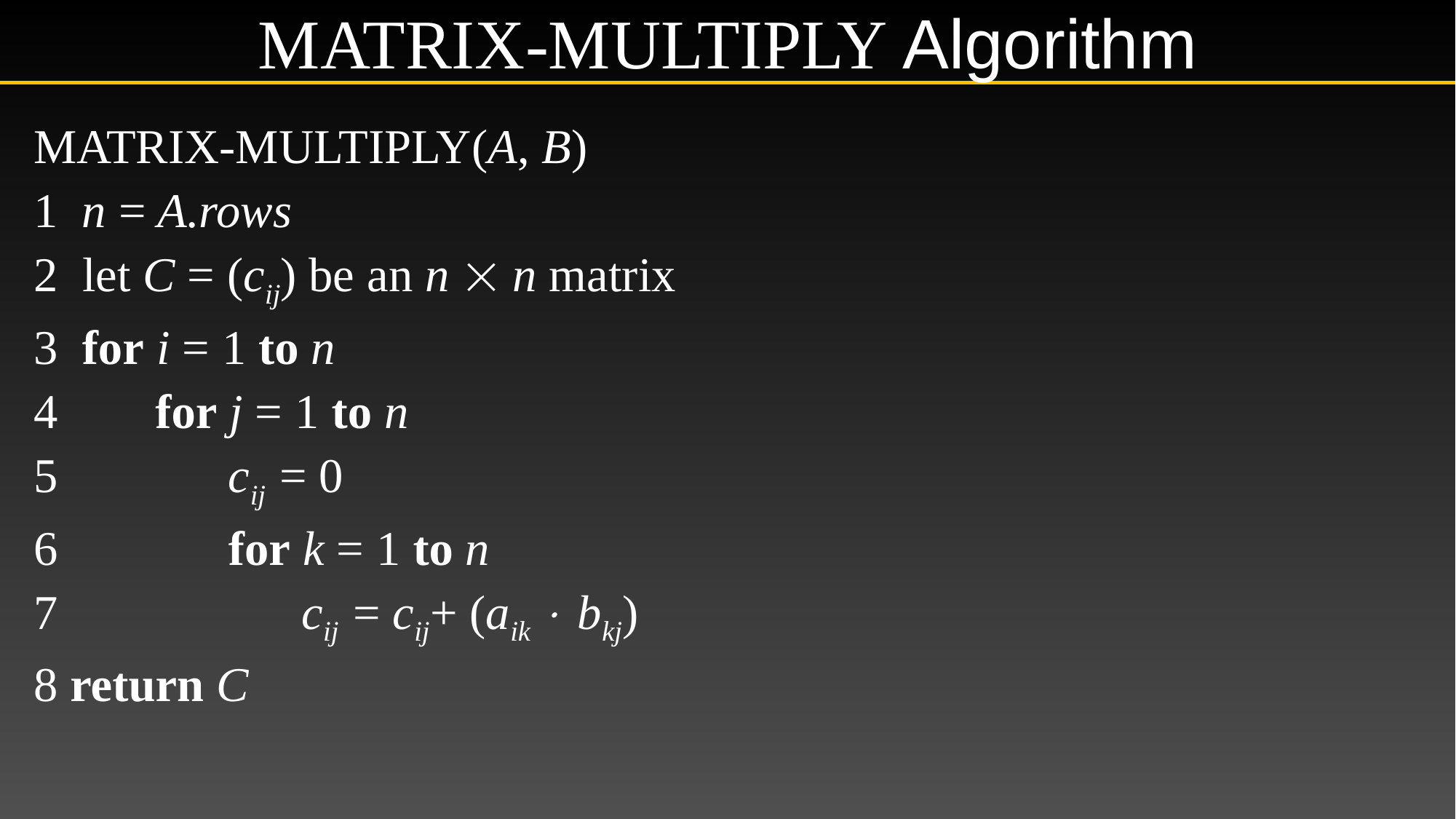

# Matrix-Multiply Algorithm
Matrix-Multiply(A, B)
1  n = A.rows
2  let C = (cij) be an n × n matrix
3  for i = 1 to n
4        for j = 1 to n
5              cij  = 0
6              for k = 1 to n
7                    cij  = cij+ (aik ⋅ bkj)
8 return C